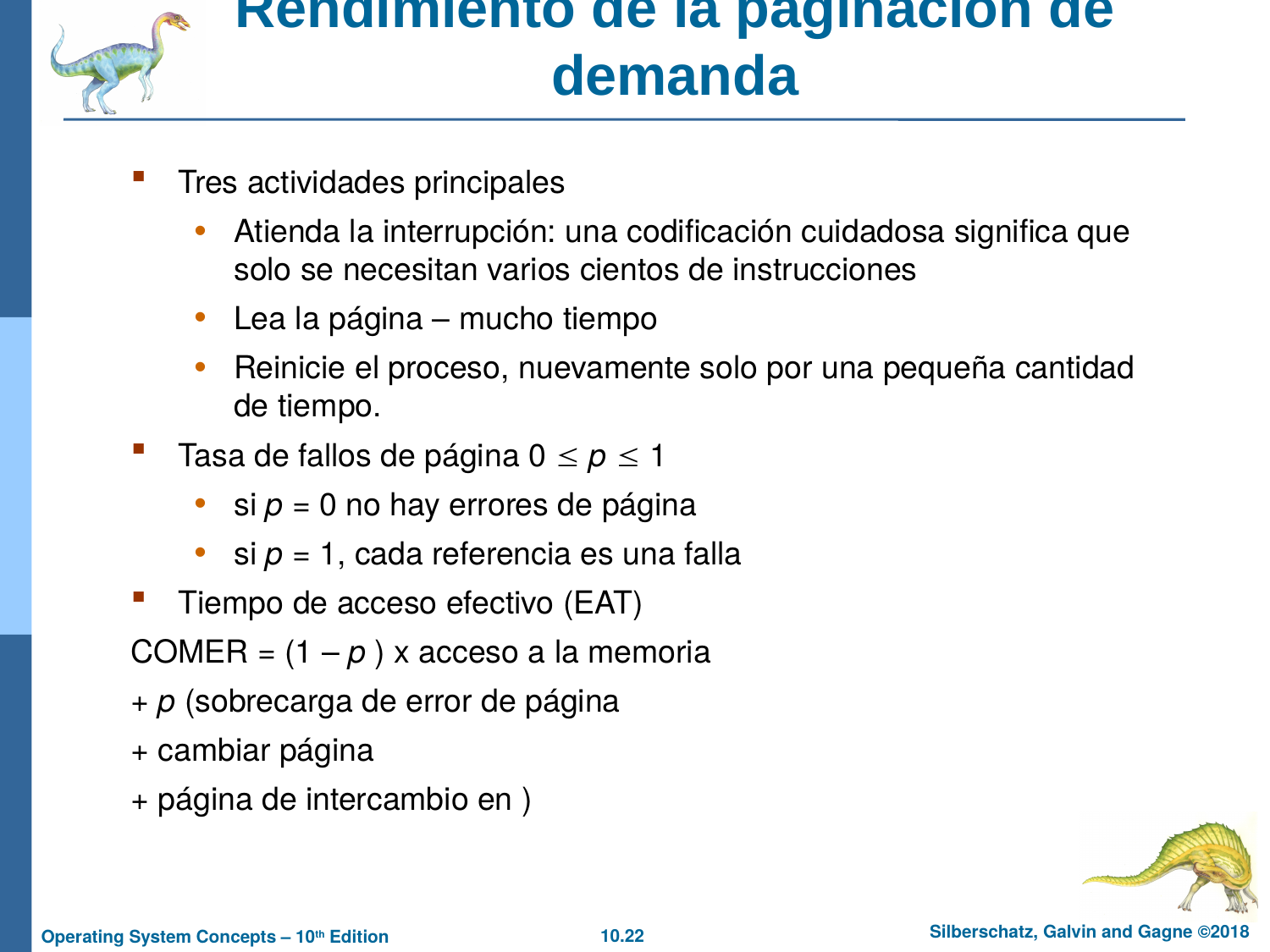

# Rendimiento de la paginación de demanda
Tres actividades principales
Atienda la interrupción: una codificación cuidadosa significa que solo se necesitan varios cientos de instrucciones
Lea la página – mucho tiempo
Reinicie el proceso, nuevamente solo por una pequeña cantidad de tiempo.
Tasa de fallos de página 0 ≤ p ≤ 1
si p = 0 no hay errores de página
si p = 1, cada referencia es una falla
Tiempo de acceso efectivo (EAT)
COMER = (1 – p ) x acceso a la memoria
+ p (sobrecarga de error de página
+ cambiar página
+ página de intercambio en )